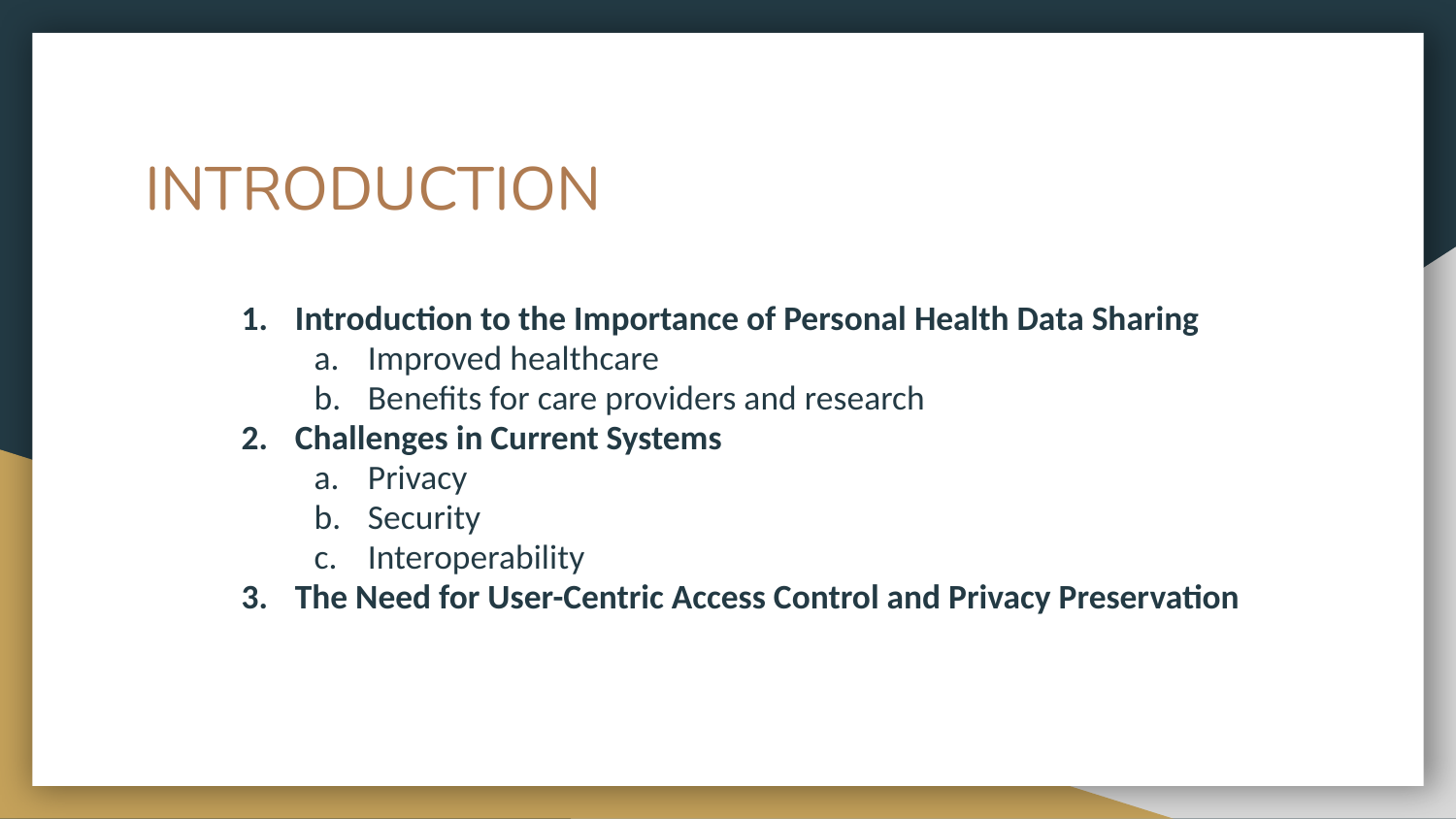

# INTRODUCTION
Introduction to the Importance of Personal Health Data Sharing
Improved healthcare
Benefits for care providers and research
Challenges in Current Systems
Privacy
Security
Interoperability
The Need for User-Centric Access Control and Privacy Preservation